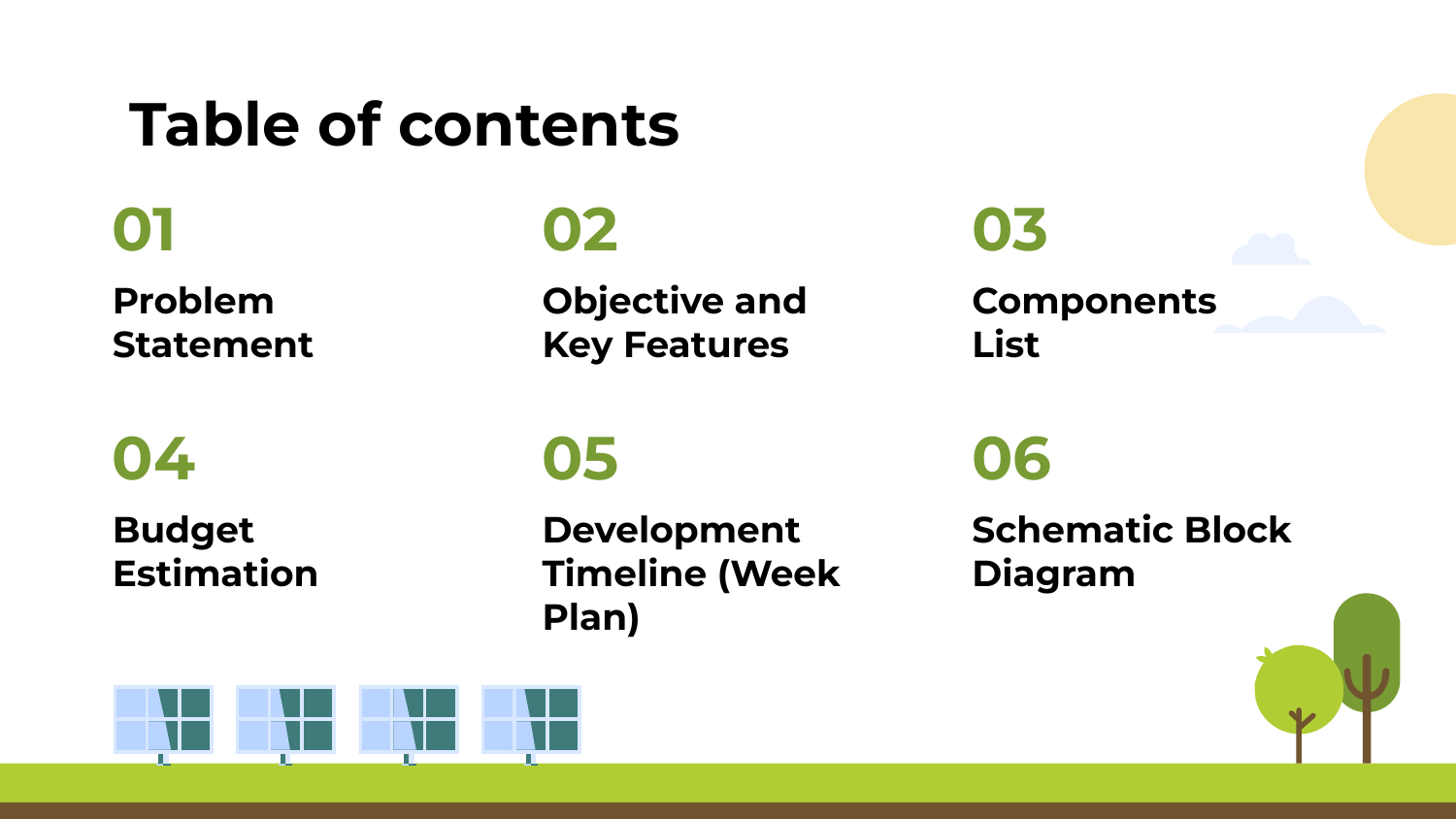

# Table of contents
01
02
03

Problem Statement
Objective and Key Features
Components
List
04
05
06
Development Timeline (Week Plan)
Budget Estimation
Schematic Block Diagram